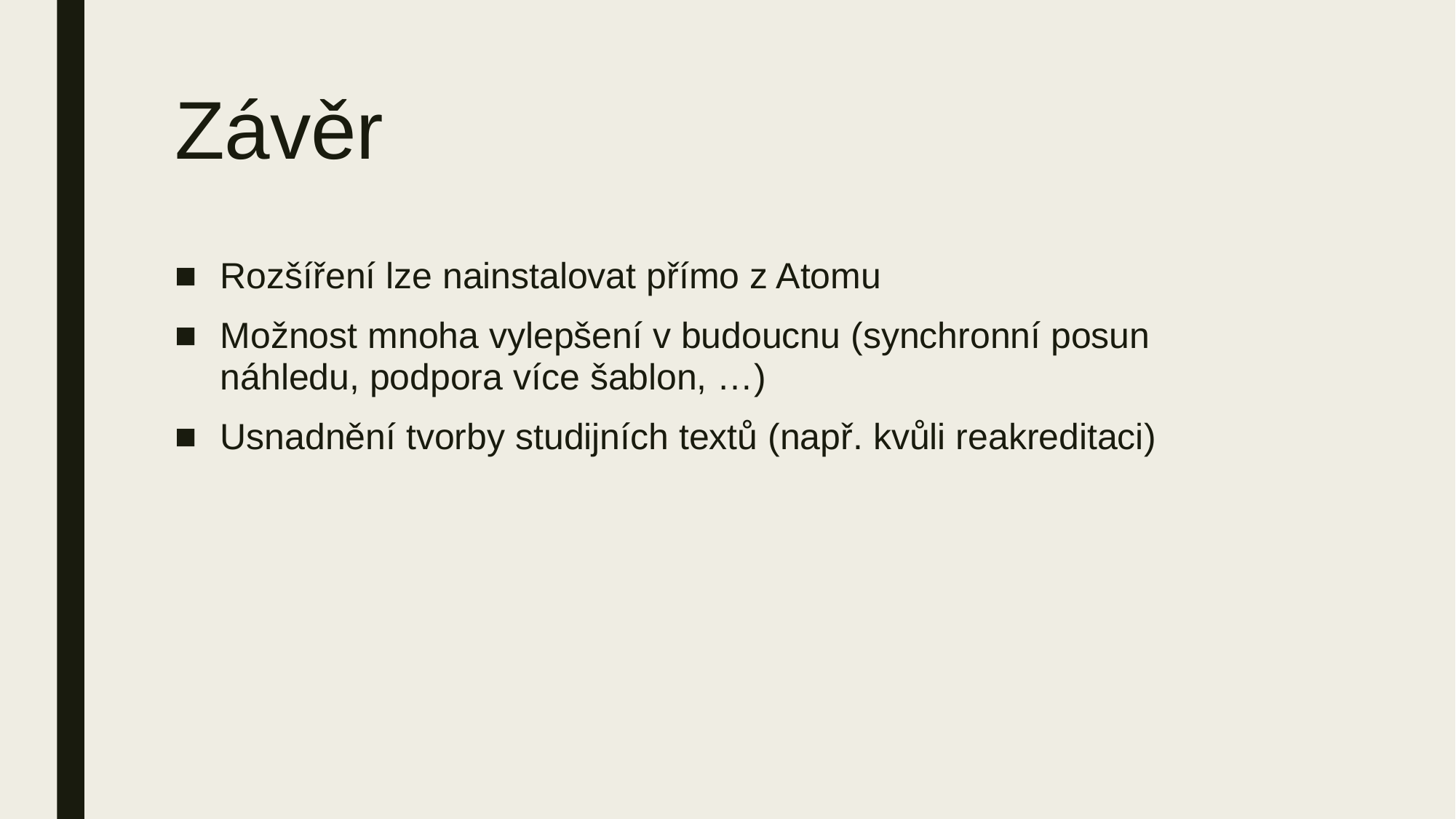

# Závěr
Rozšíření lze nainstalovat přímo z Atomu
Možnost mnoha vylepšení v budoucnu (synchronní posun náhledu, podpora více šablon, …)
Usnadnění tvorby studijních textů (např. kvůli reakreditaci)